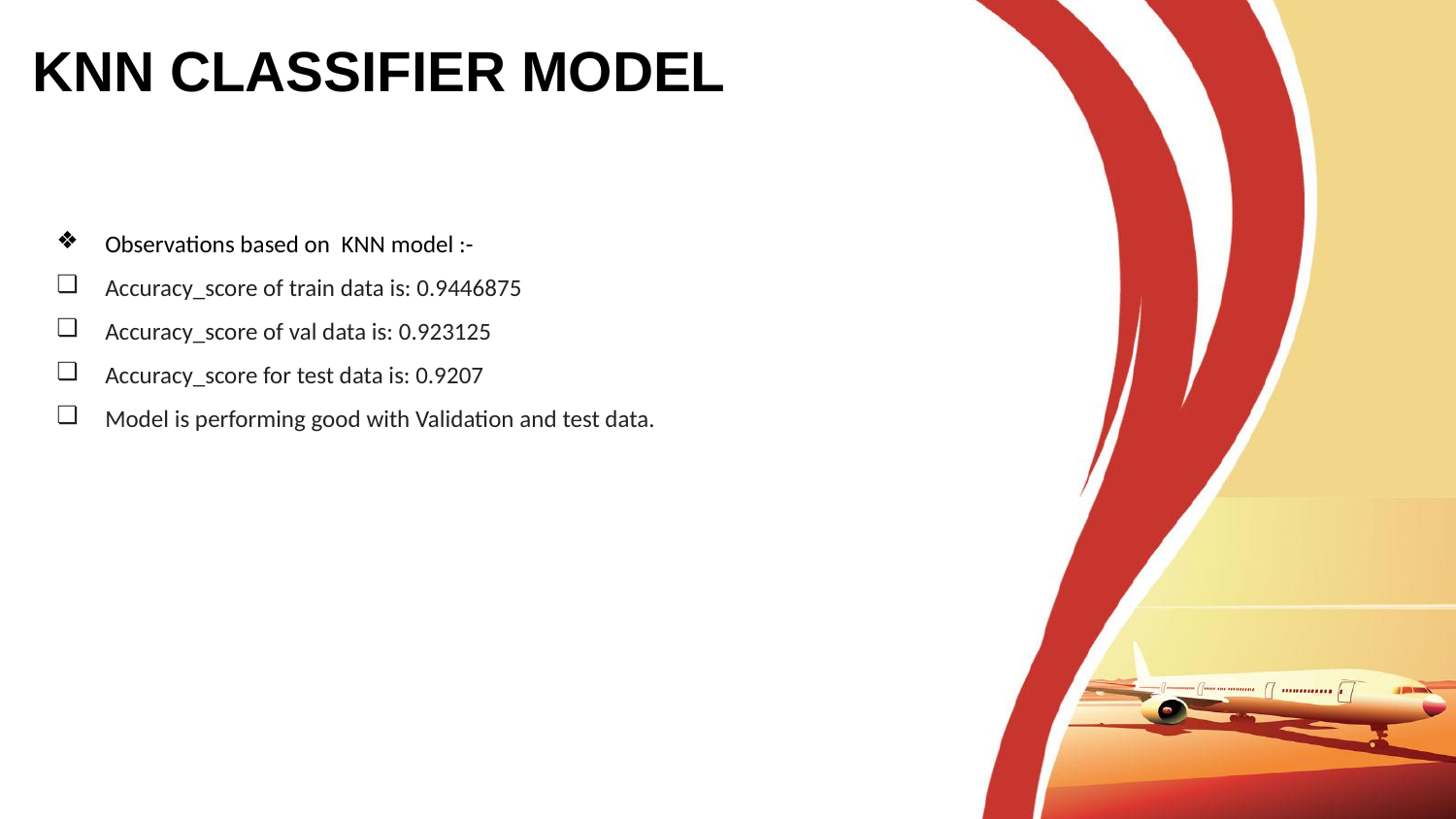

# KNN CLASSIFIER MODEL
Observations based on  KNN model :-
Accuracy_score of train data is: 0.9446875
Accuracy_score of val data is: 0.923125
Accuracy_score for test data is: 0.9207
Model is performing good with Validation and test data.